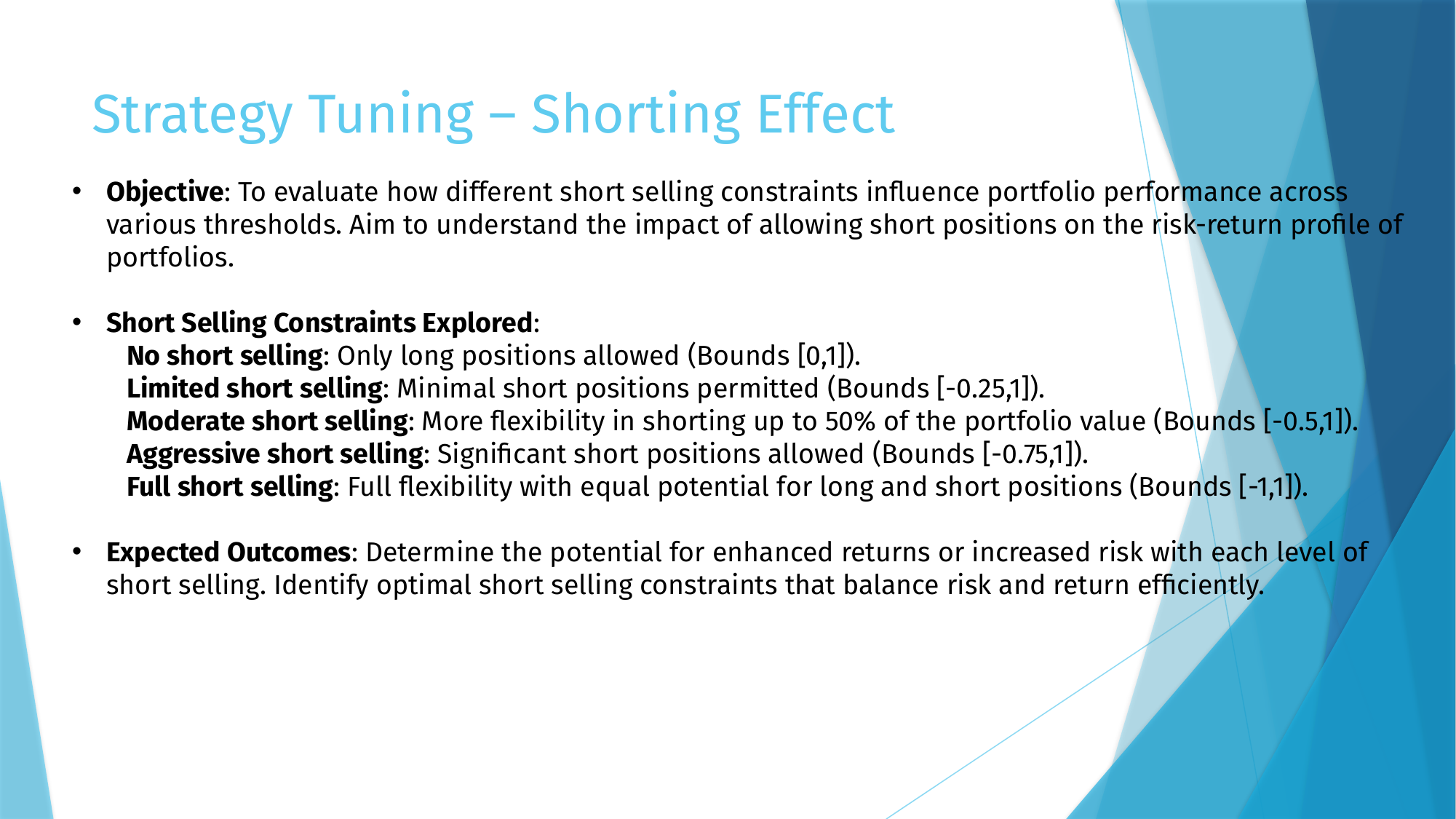

# Strategy Tuning – Shorting Effect
Objective: To evaluate how different short selling constraints influence portfolio performance across various thresholds. Aim to understand the impact of allowing short positions on the risk-return profile of portfolios.

Short Selling Constraints Explored:
No short selling: Only long positions allowed (Bounds [0,1]).
Limited short selling: Minimal short positions permitted (Bounds [-0.25,1]).
Moderate short selling: More flexibility in shorting up to 50% of the portfolio value (Bounds [-0.5,1]).
Aggressive short selling: Significant short positions allowed (Bounds [-0.75,1]).
Full short selling: Full flexibility with equal potential for long and short positions (Bounds [-1,1]).

Expected Outcomes: Determine the potential for enhanced returns or increased risk with each level of short selling. Identify optimal short selling constraints that balance risk and return efficiently.